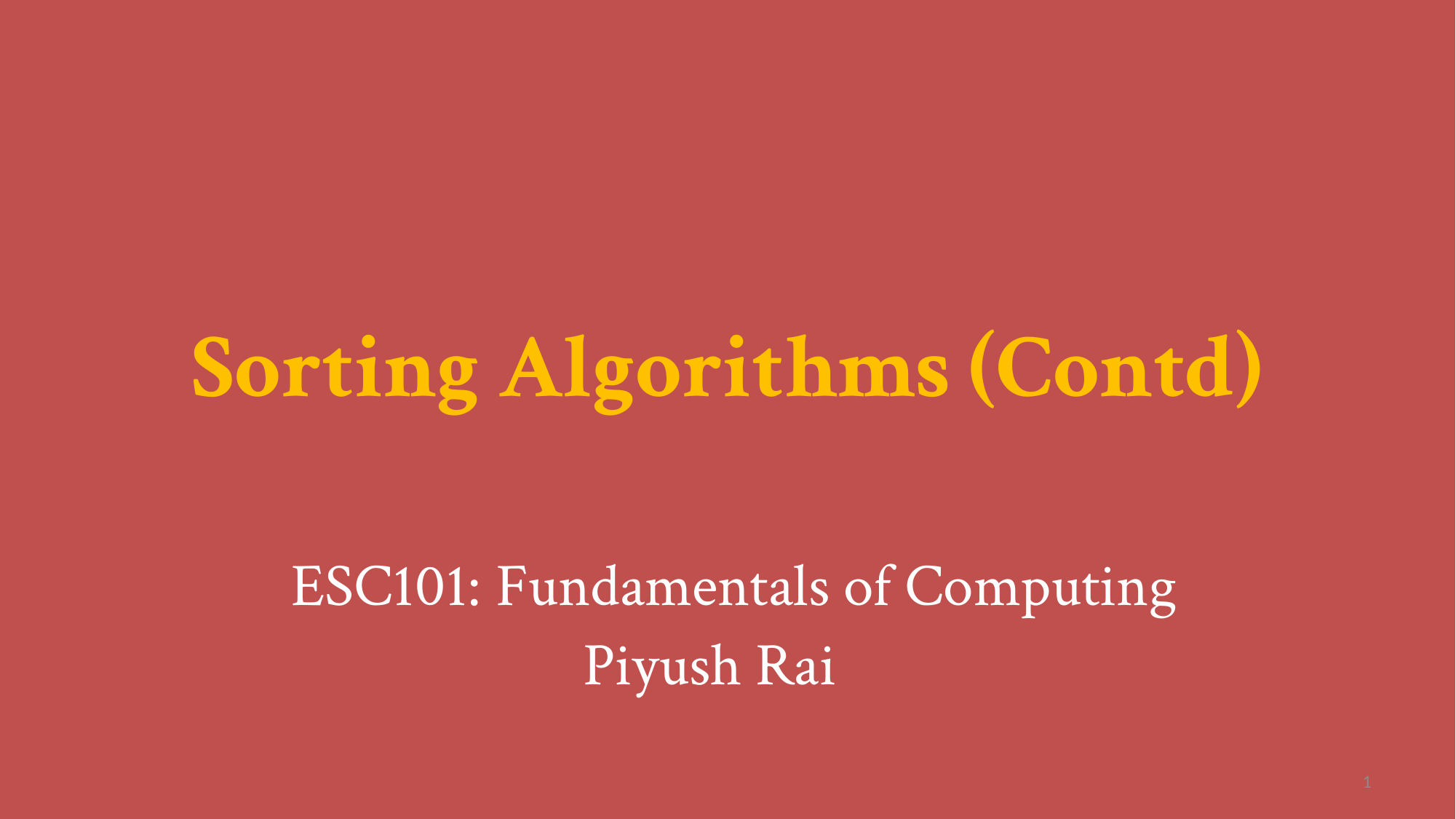

Sorting Algorithms (Contd)
# ESC101: Fundamentals of Computing
  Piyush Rai

1